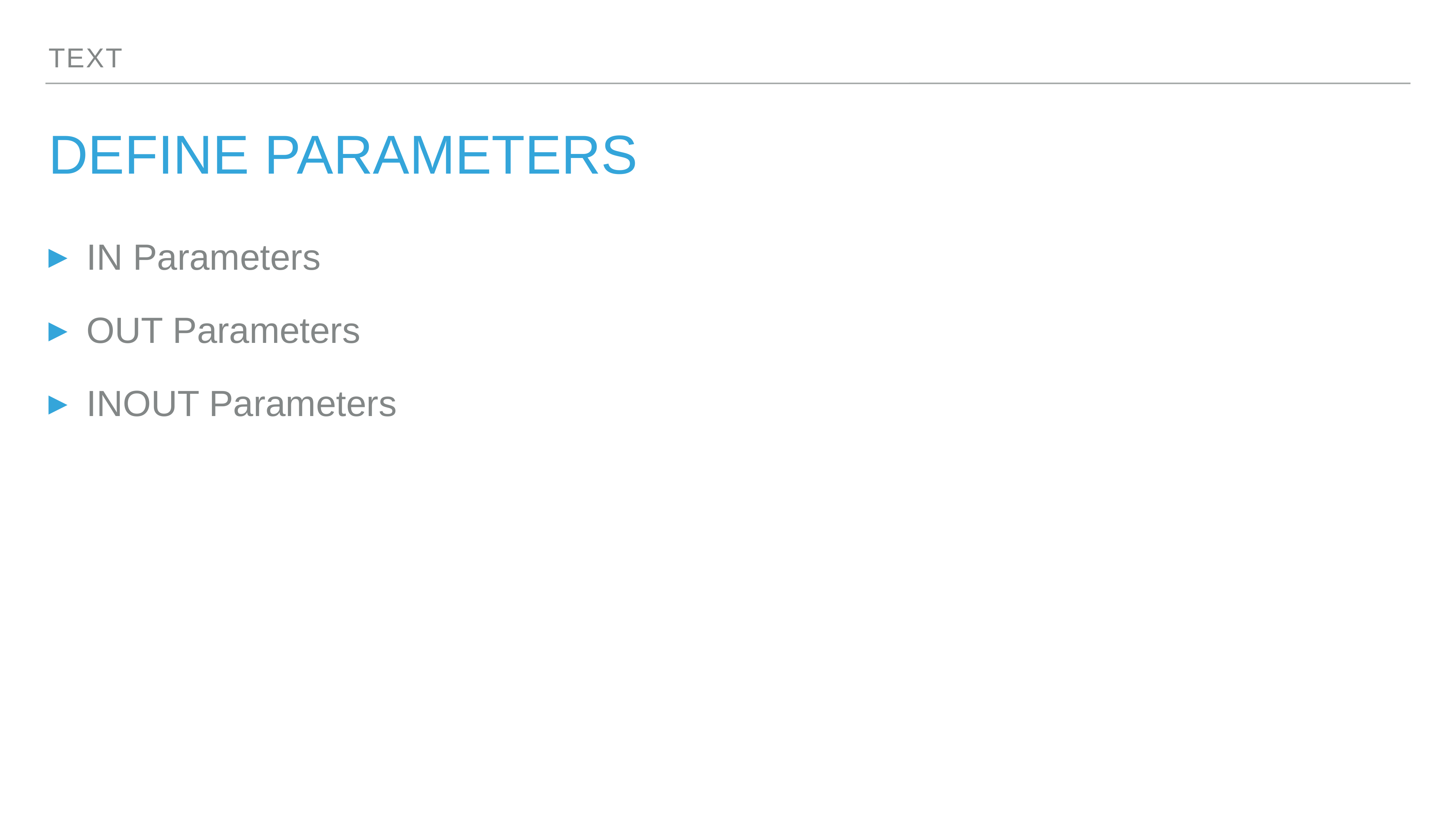

Text
# define parameters
IN Parameters
OUT Parameters
INOUT Parameters